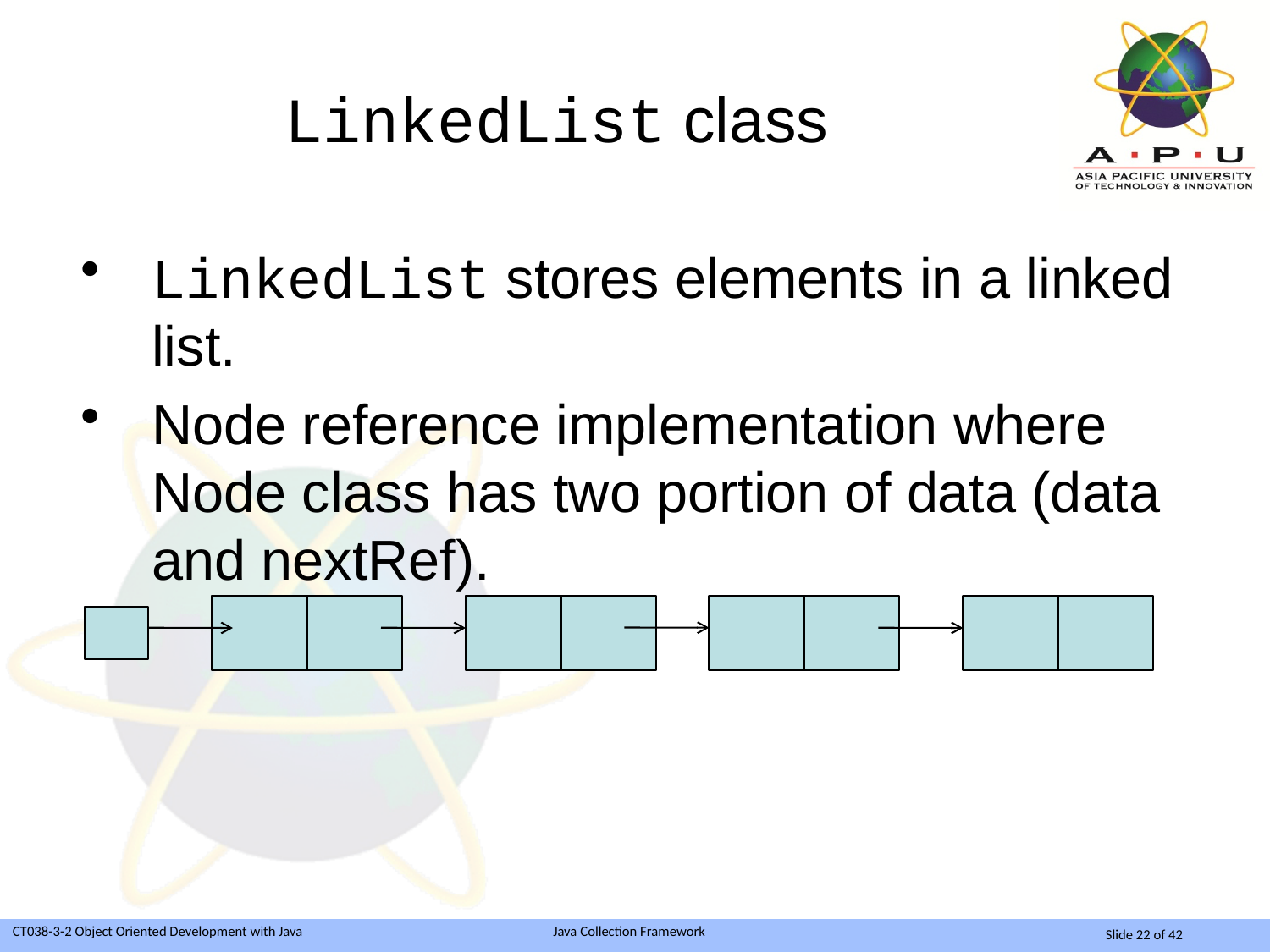

# LinkedList class
LinkedList stores elements in a linked list.
Node reference implementation where Node class has two portion of data (data and nextRef).